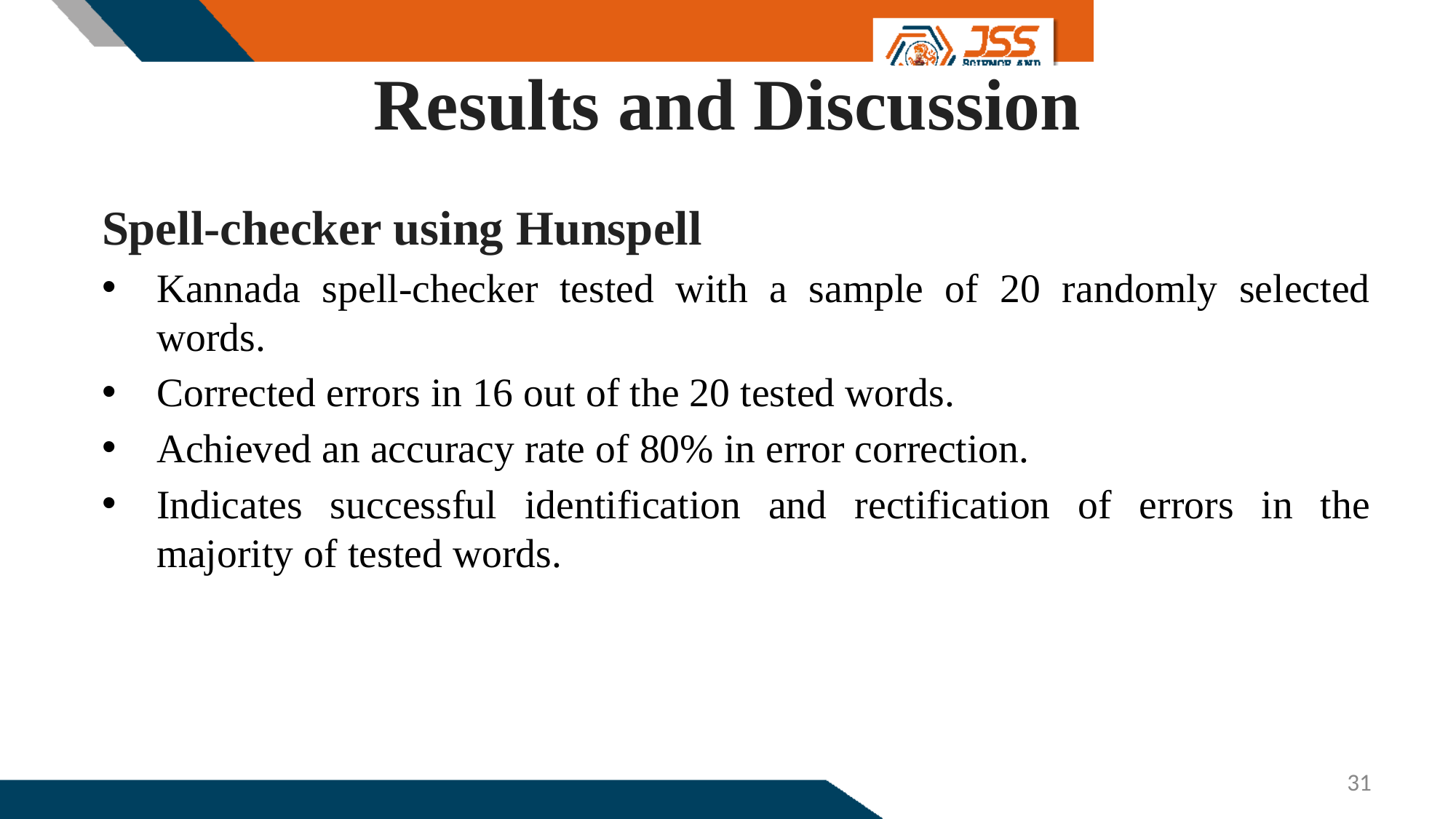

# Results and Discussion
Spell-checker using Hunspell
Kannada spell-checker tested with a sample of 20 randomly selected words.
Corrected errors in 16 out of the 20 tested words.
Achieved an accuracy rate of 80% in error correction.
Indicates successful identification and rectification of errors in the majority of tested words.
31